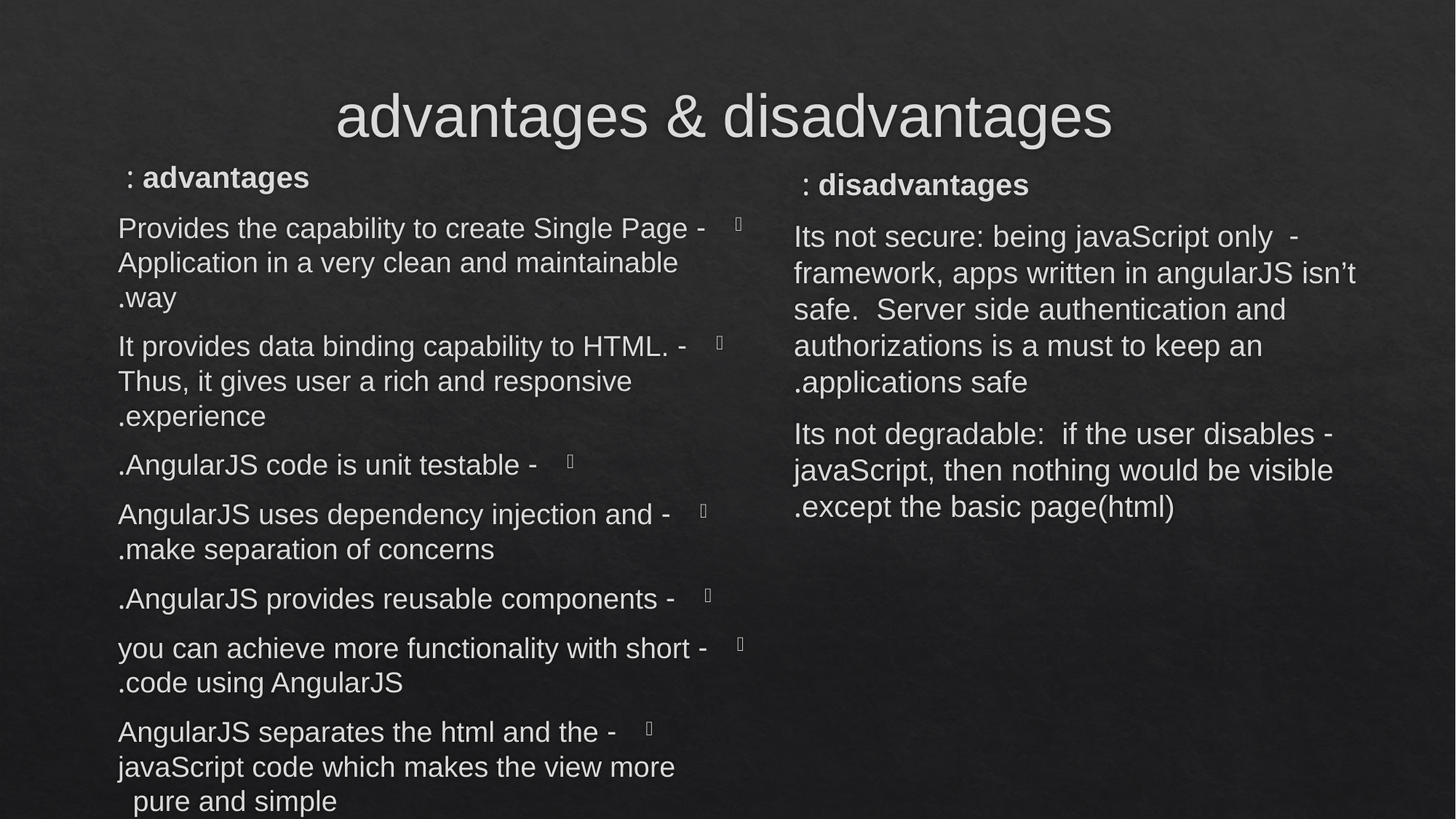

# advantages & disadvantages
advantages :
- Provides the capability to create Single Page Application in a very clean and maintainable way.
- It provides data binding capability to HTML. Thus, it gives user a rich and responsive experience.
- AngularJS code is unit testable.
- AngularJS uses dependency injection and make separation of concerns.
- AngularJS provides reusable components.
- you can achieve more functionality with short code using AngularJS.
- AngularJS separates the html and the javaScript code which makes the view more pure and simple
disadvantages :
-  Its not secure: being javaScript only framework, apps written in angularJS isn’t safe.  Server side authentication and authorizations is a must to keep an applications safe.
- Its not degradable:  if the user disables javaScript, then nothing would be visible except the basic page(html).